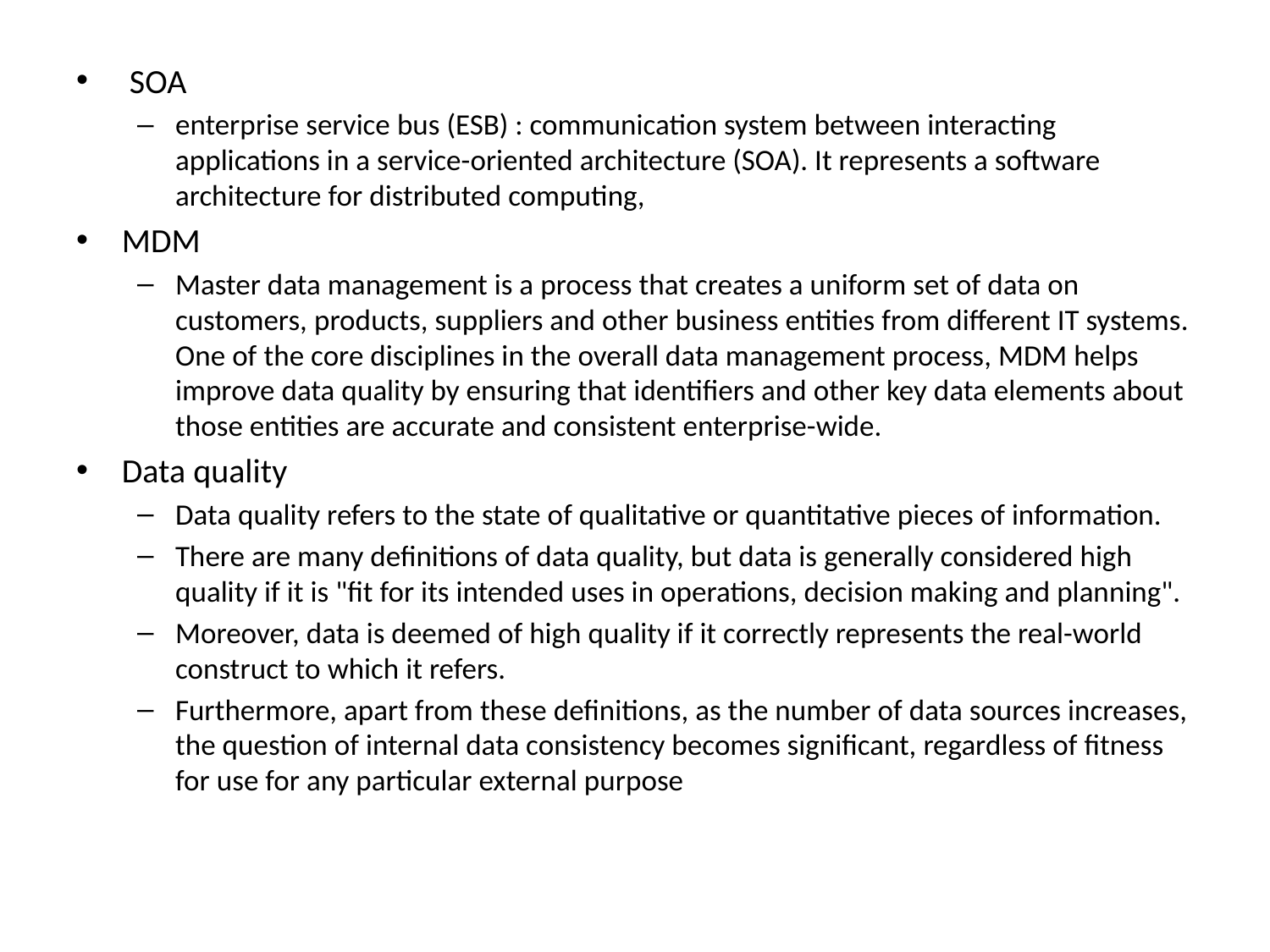

SOA
enterprise service bus (ESB) : communication system between interacting applications in a service-oriented architecture (SOA). It represents a software architecture for distributed computing,
MDM
Master data management is a process that creates a uniform set of data on customers, products, suppliers and other business entities from different IT systems. One of the core disciplines in the overall data management process, MDM helps improve data quality by ensuring that identifiers and other key data elements about those entities are accurate and consistent enterprise-wide.
Data quality
Data quality refers to the state of qualitative or quantitative pieces of information.
There are many definitions of data quality, but data is generally considered high quality if it is "fit for its intended uses in operations, decision making and planning".
Moreover, data is deemed of high quality if it correctly represents the real-world construct to which it refers.
Furthermore, apart from these definitions, as the number of data sources increases, the question of internal data consistency becomes significant, regardless of fitness for use for any particular external purpose